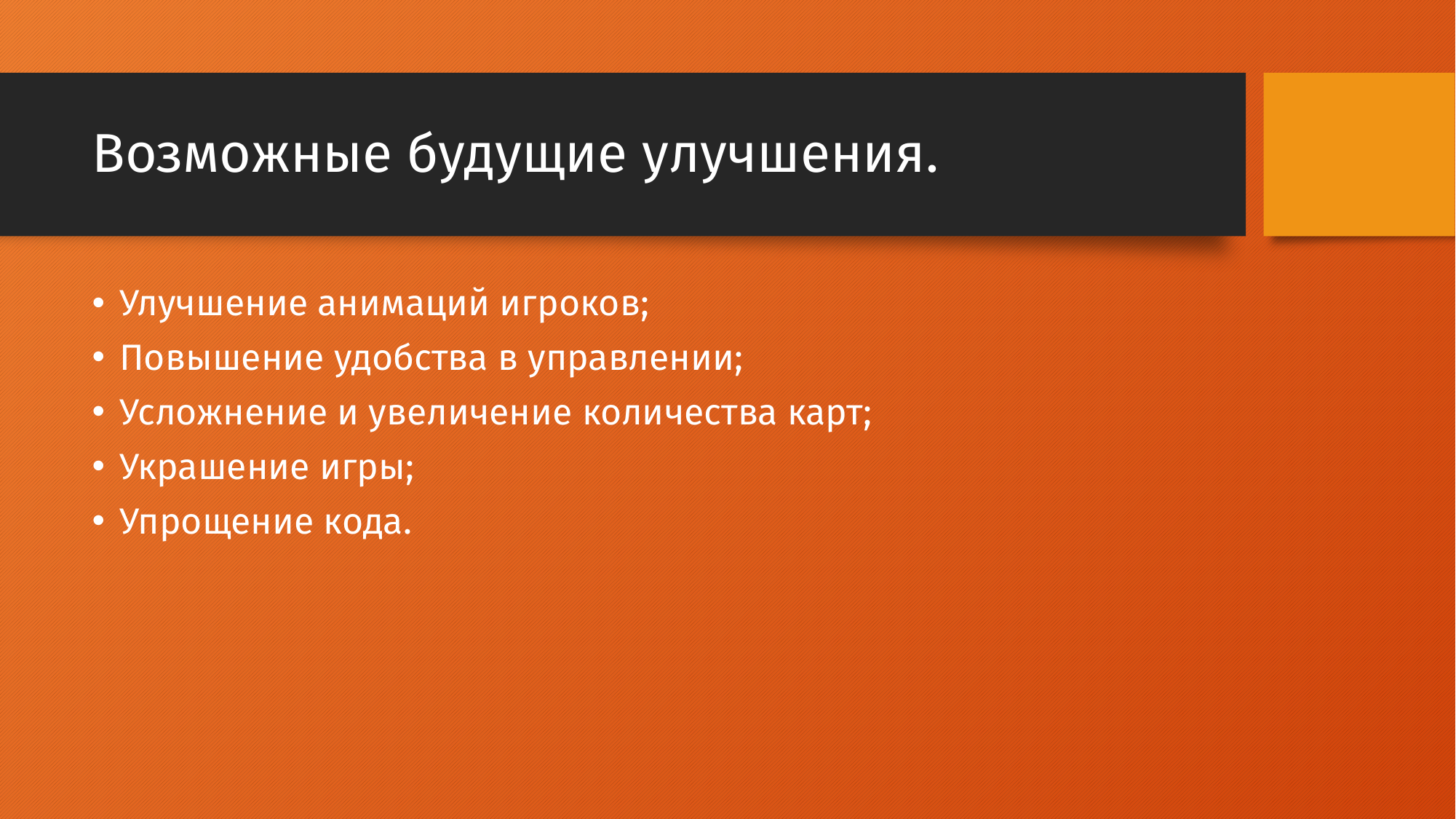

# Возможные будущие улучшения.
Улучшение анимаций игроков;
Повышение удобства в управлении;
Усложнение и увеличение количества карт;
Украшение игры;
Упрощение кода.